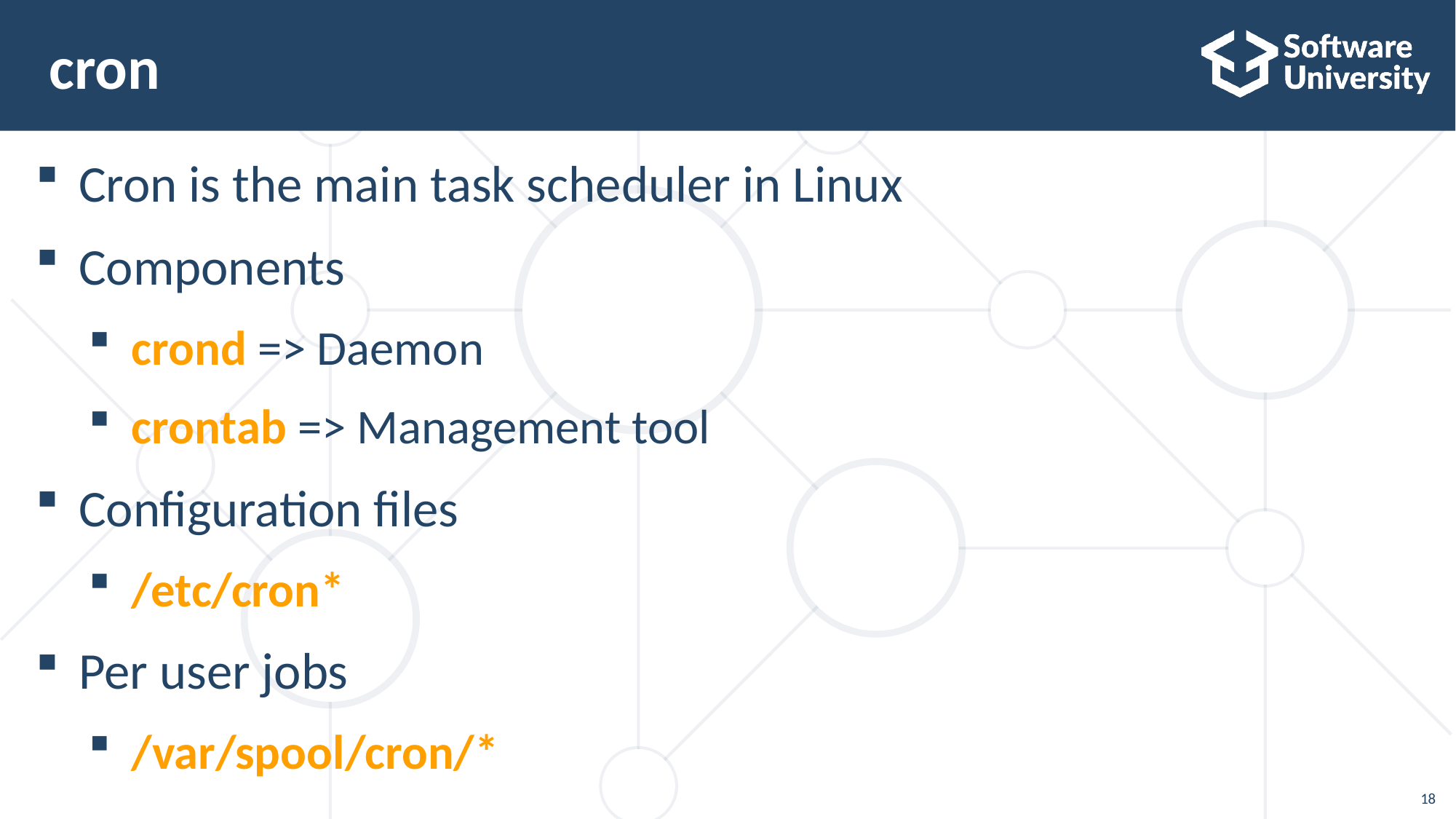

# cron
Cron is the main task scheduler in Linux
Components
crond => Daemon
crontab => Management tool
Configuration files
/etc/cron*
Per user jobs
/var/spool/cron/*
18